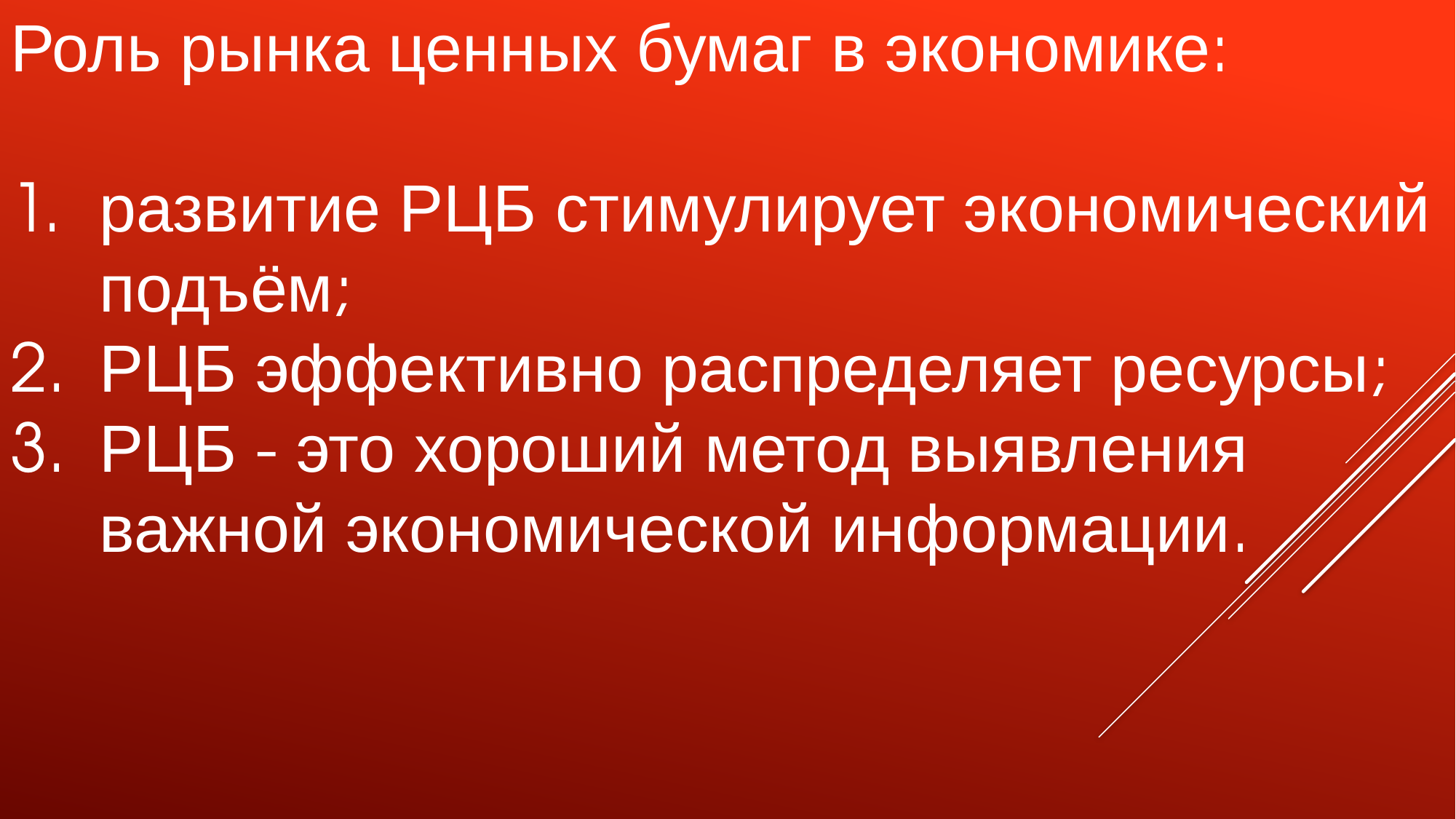

Роль рынка ценных бумаг в экономике:

развитие РЦБ стимулирует экономический подъём;
РЦБ эффективно распределяет ресурсы;
РЦБ - это хороший метод выявления важной экономической информации.